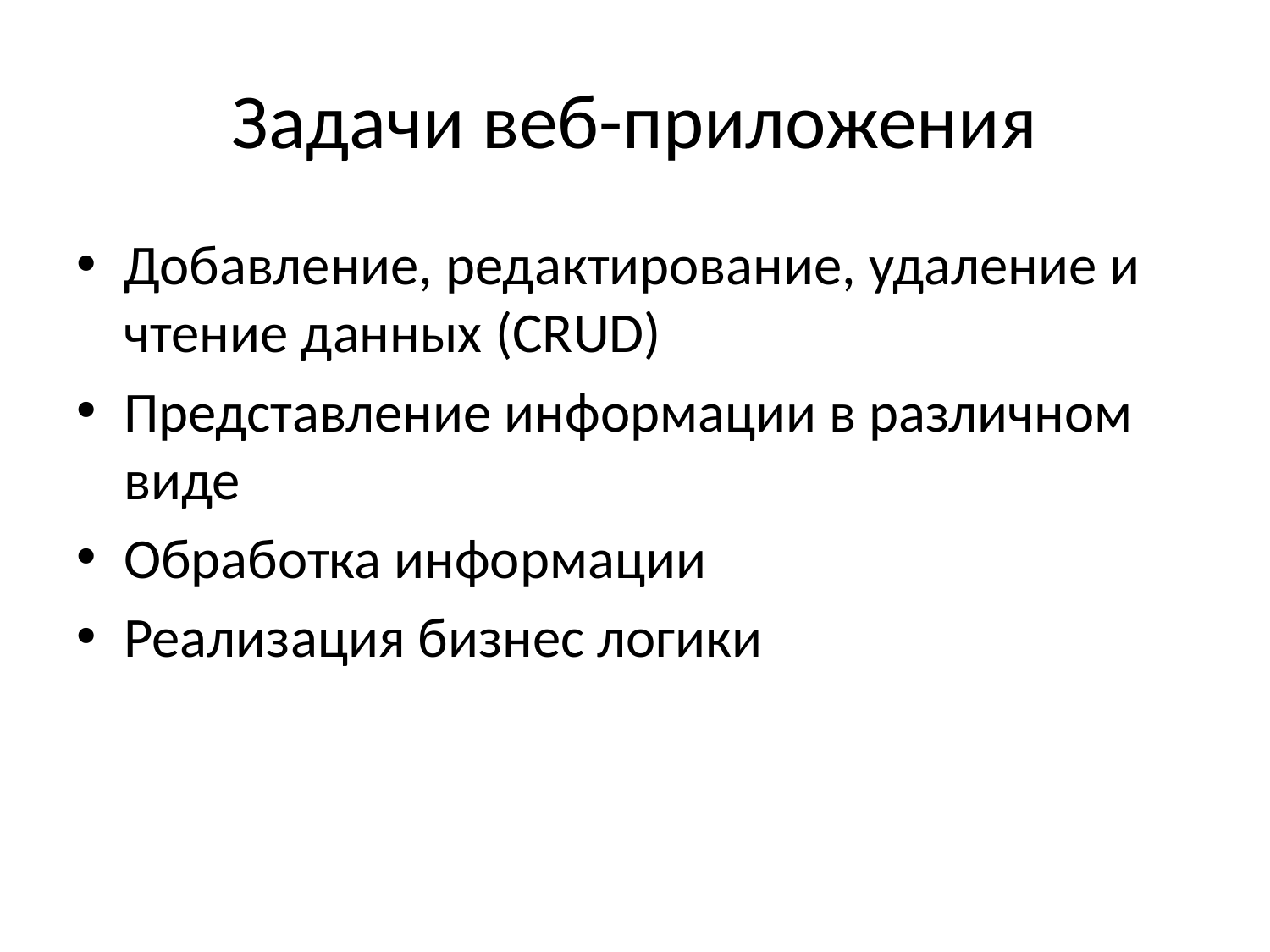

# Задачи веб-приложения
Добавление, редактирование, удаление и чтение данных (CRUD)
Представление информации в различном виде
Обработка информации
Реализация бизнес логики